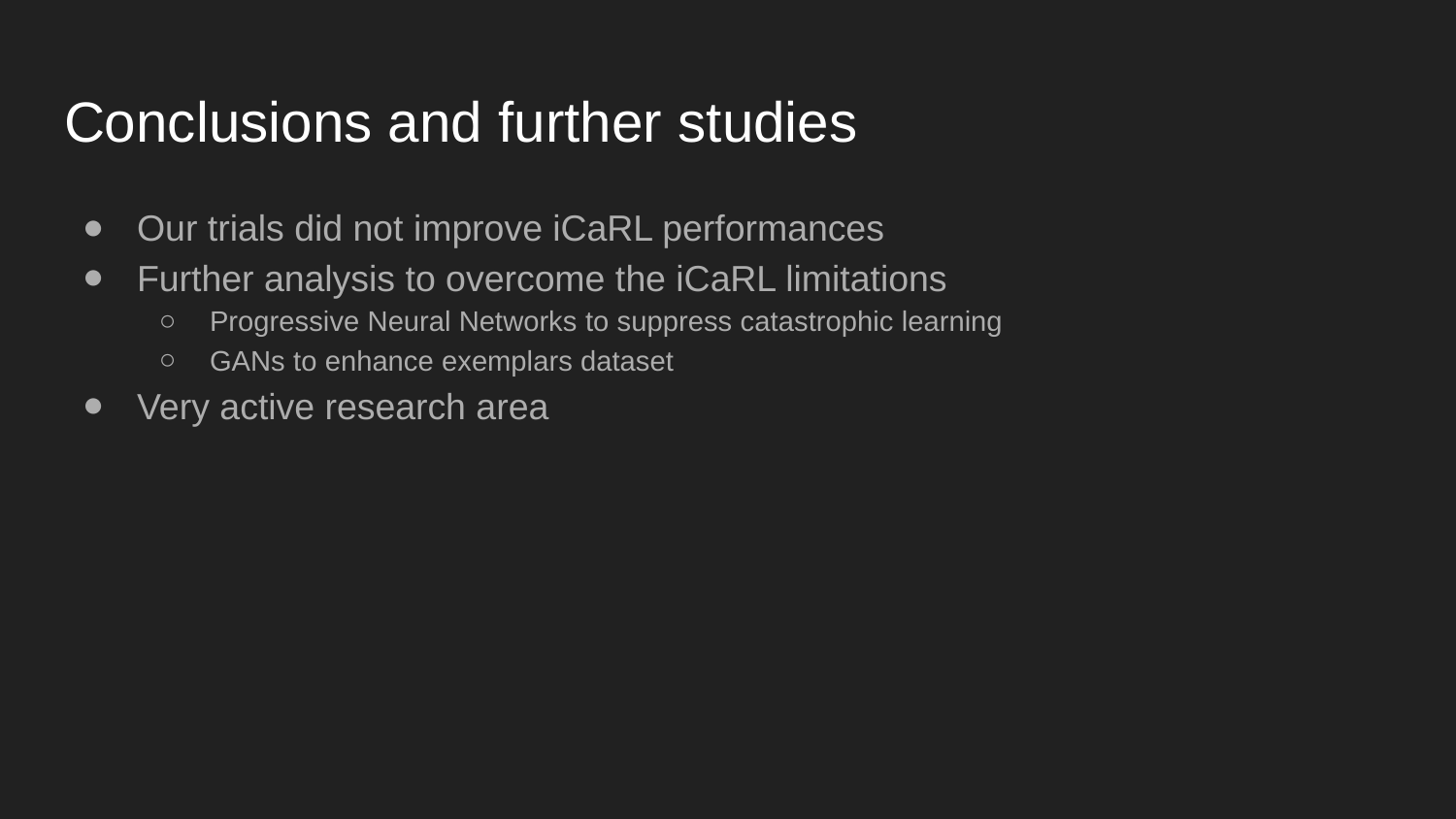

# Conclusions and further studies
Our trials did not improve iCaRL performances
Further analysis to overcome the iCaRL limitations
Progressive Neural Networks to suppress catastrophic learning
GANs to enhance exemplars dataset
Very active research area